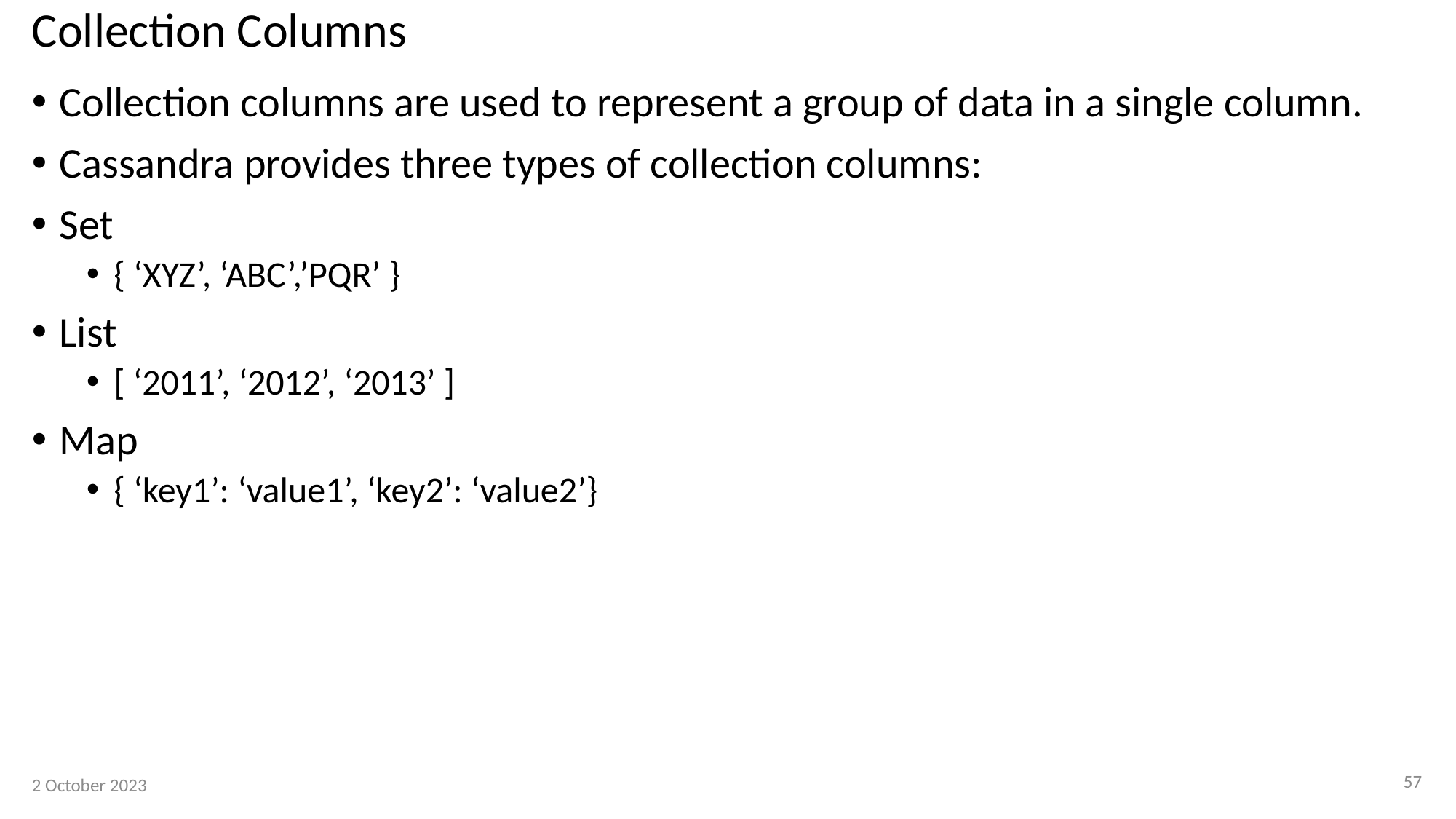

# Collection Columns
Collection columns are used to represent a group of data in a single column.
Cassandra provides three types of collection columns:
Set
{ ‘XYZ’, ‘ABC’,’PQR’ }
List
[ ‘2011’, ‘2012’, ‘2013’ ]
Map
{ ‘key1’: ‘value1’, ‘key2’: ‘value2’}

57
2 October 2023